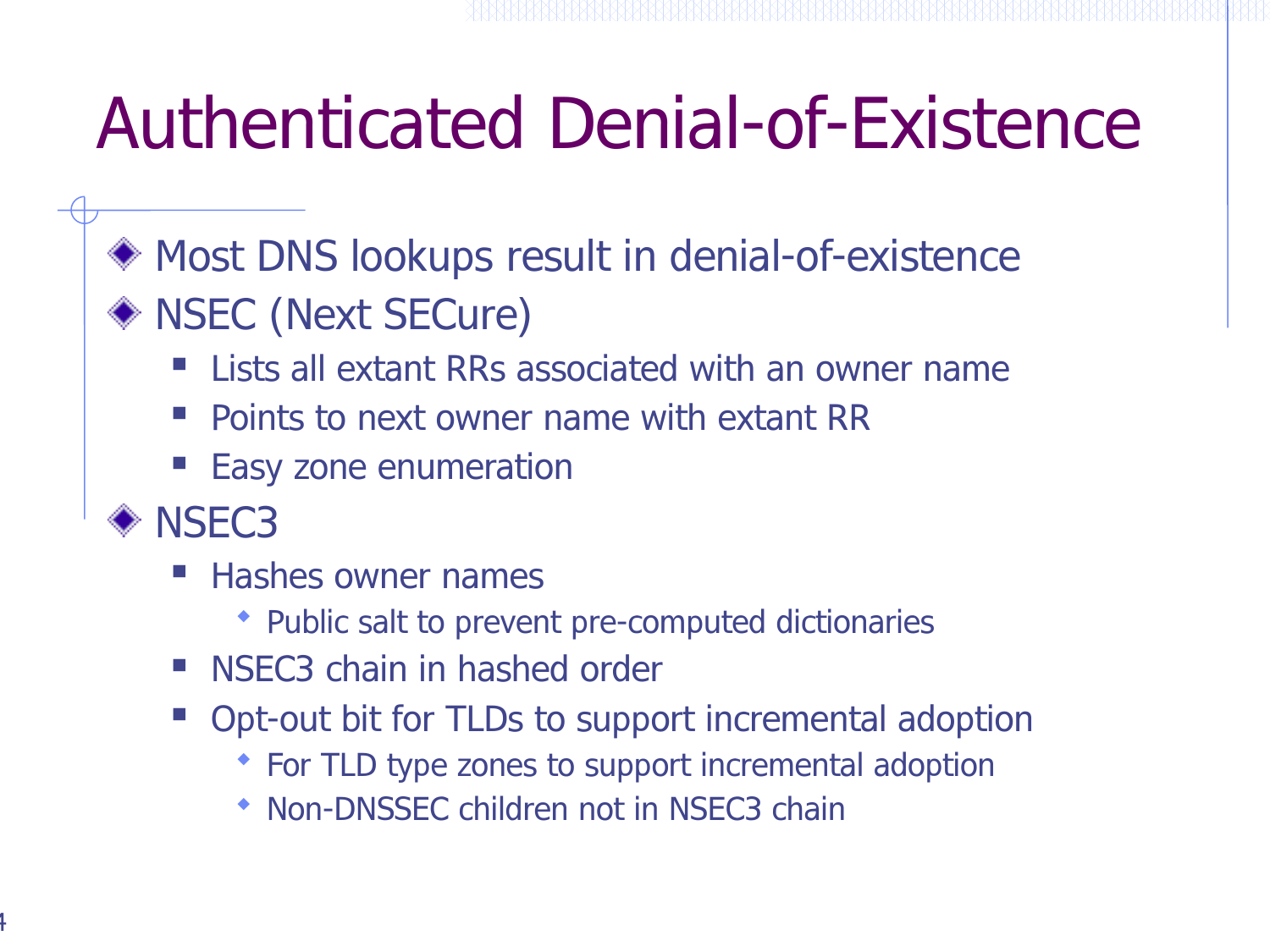

# Authenticated Denial-of-Existence
Most DNS lookups result in denial-of-existence
NSEC (Next SECure)
Lists all extant RRs associated with an owner name
Points to next owner name with extant RR
Easy zone enumeration
NSEC3
Hashes owner names
Public salt to prevent pre-computed dictionaries
NSEC3 chain in hashed order
Opt-out bit for TLDs to support incremental adoption
For TLD type zones to support incremental adoption
Non-DNSSEC children not in NSEC3 chain